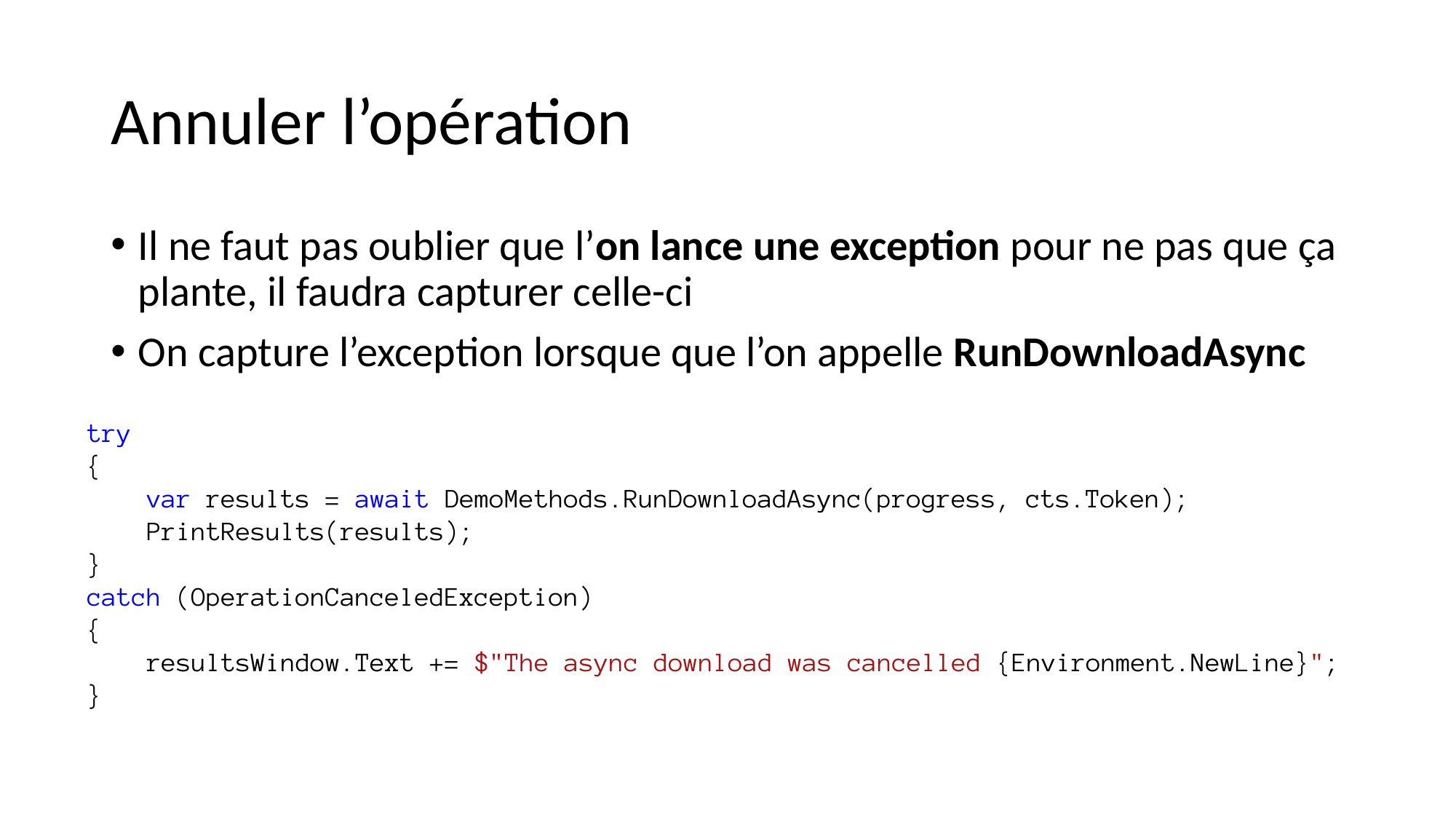

# Annuler l’opération
Il ne faut pas oublier que l’on lance une exception pour ne pas que ça plante, il faudra capturer celle-ci
On capture l’exception lorsque que l’on appelle RunDownloadAsync

try
{
    var results = await DemoMethods.RunDownloadAsync(progress, cts.Token);
    PrintResults(results);
}
catch (OperationCanceledException)
{
    resultsWindow.Text += $"The async download was cancelled {Environment.NewLine}";
}